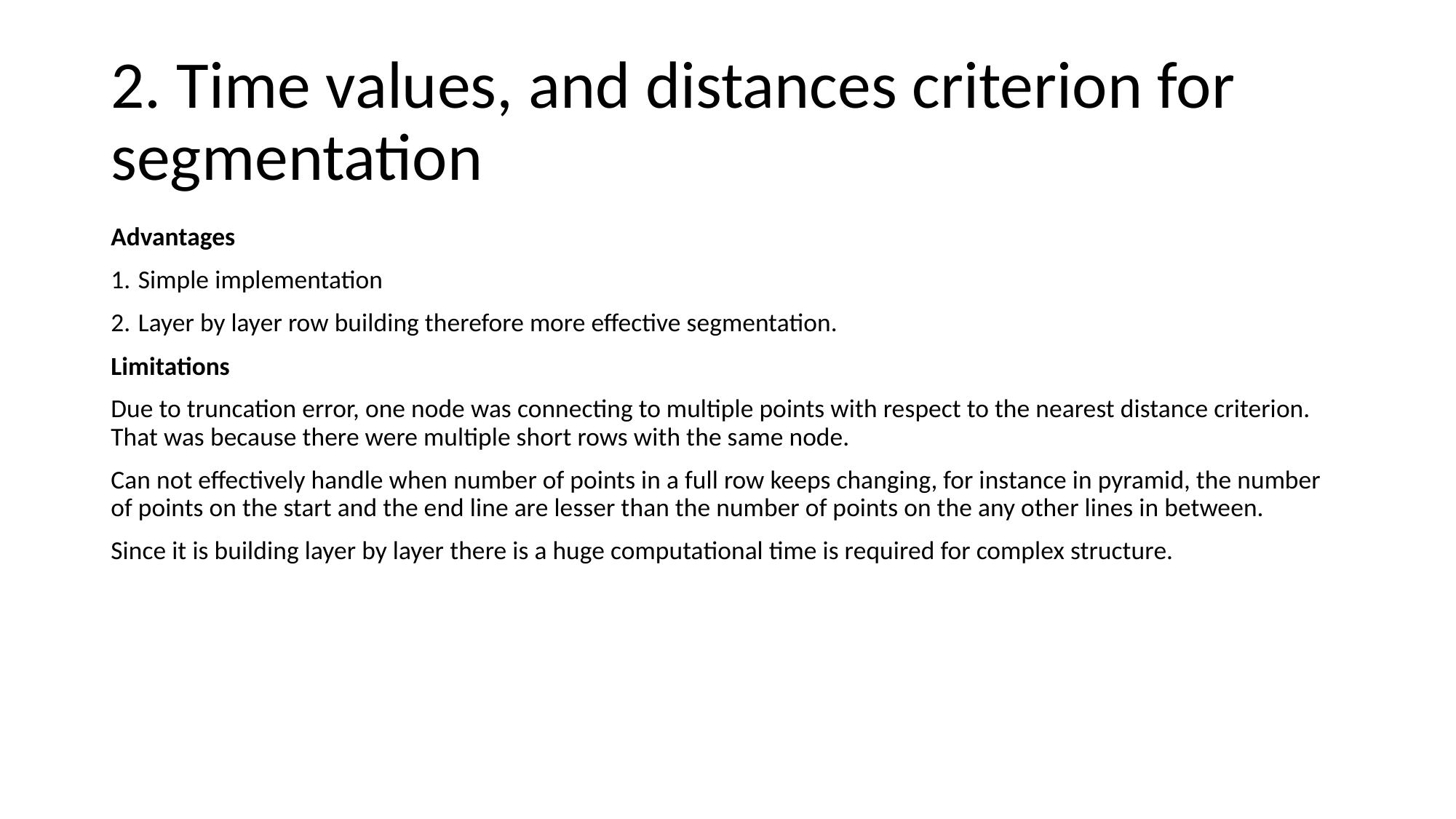

# 2. Time values, and distances criterion for segmentation
Advantages
Simple implementation
Layer by layer row building therefore more effective segmentation.
Limitations
Due to truncation error, one node was connecting to multiple points with respect to the nearest distance criterion. That was because there were multiple short rows with the same node.
Can not effectively handle when number of points in a full row keeps changing, for instance in pyramid, the number of points on the start and the end line are lesser than the number of points on the any other lines in between.
Since it is building layer by layer there is a huge computational time is required for complex structure.